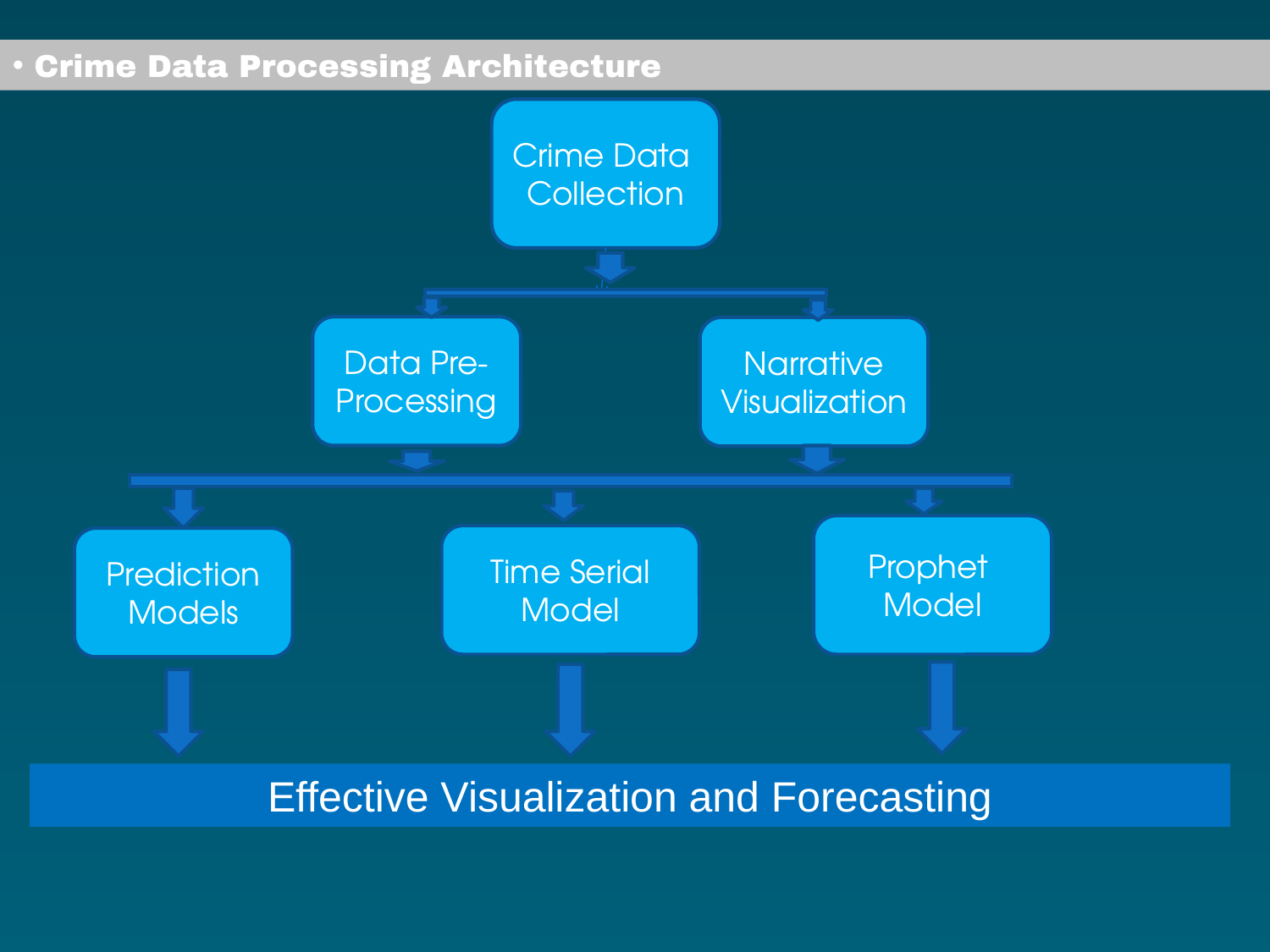

Crime Data Processing Architecture
Crime Data
Collection

Data Pre-Processing
Narrative
Visualization

Prophet
Model
Time Serial Model
Prediction
Models

Effective Visualization and Forecasting